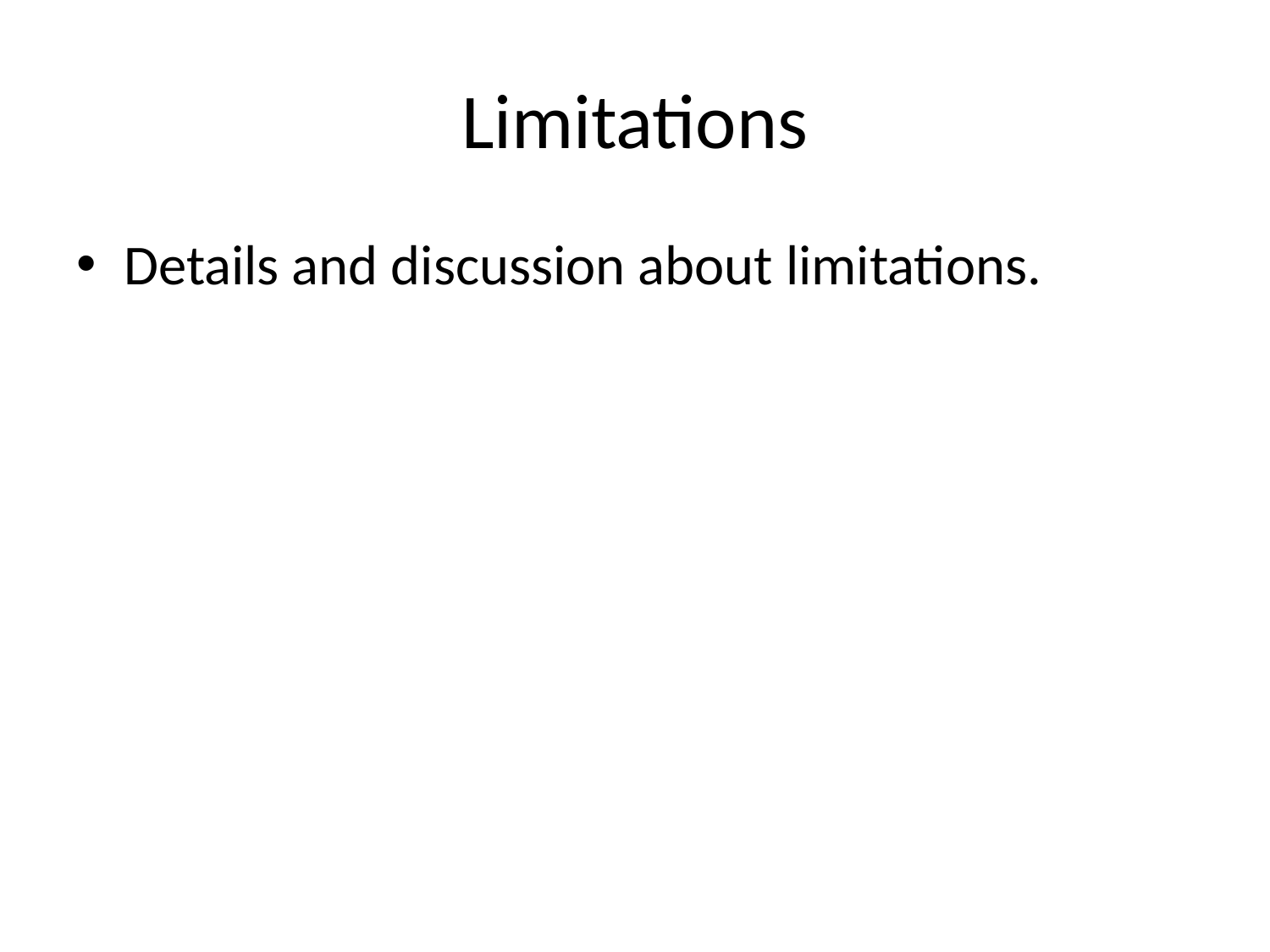

# Limitations
Details and discussion about limitations.